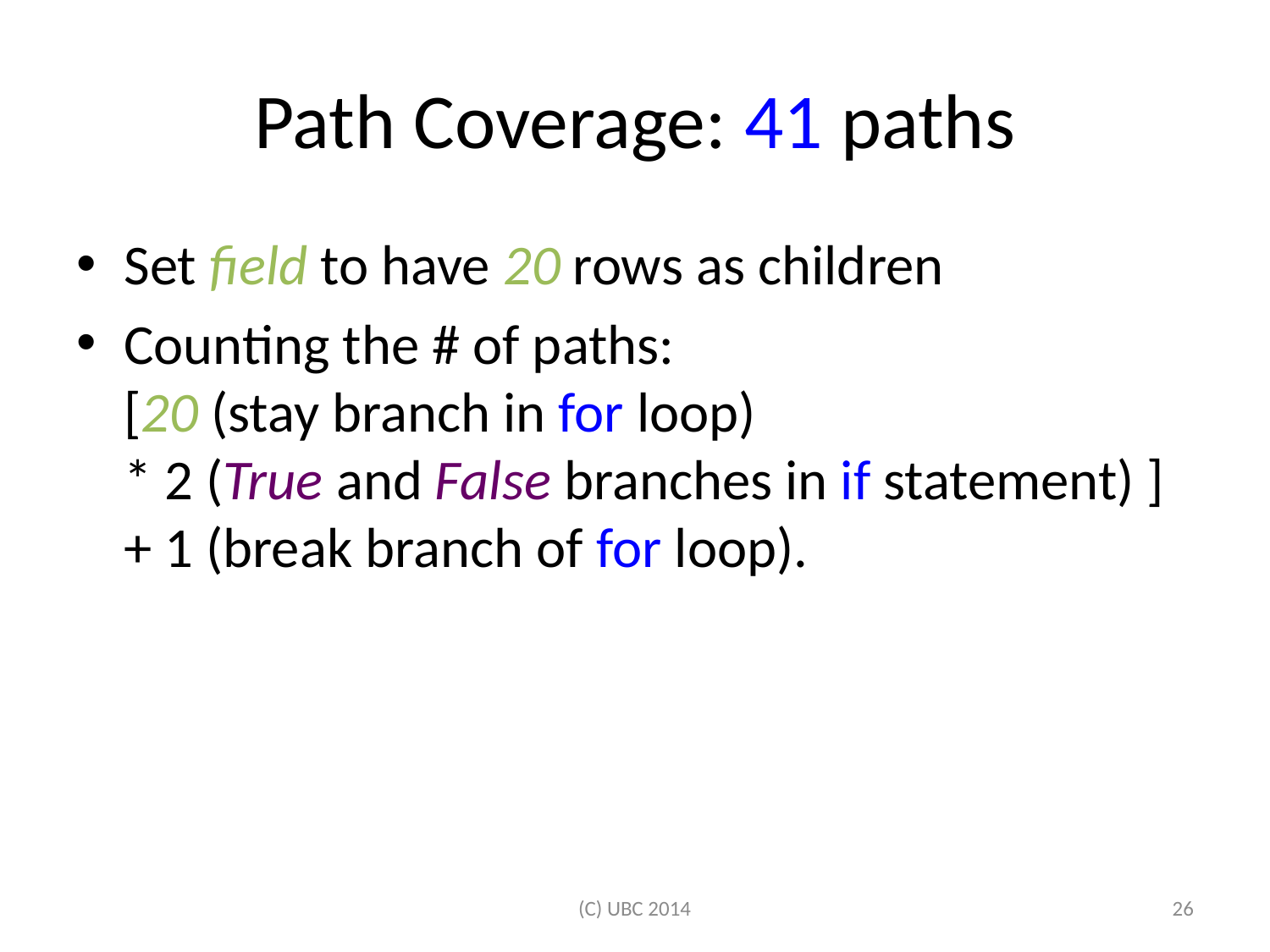

# Path Coverage: 41 paths
Set field to have 20 rows as children
Counting the # of paths:
[20 (stay branch in for loop)
* 2 (True and False branches in if statement) ]
+ 1 (break branch of for loop).

(C) UBC 2014
26